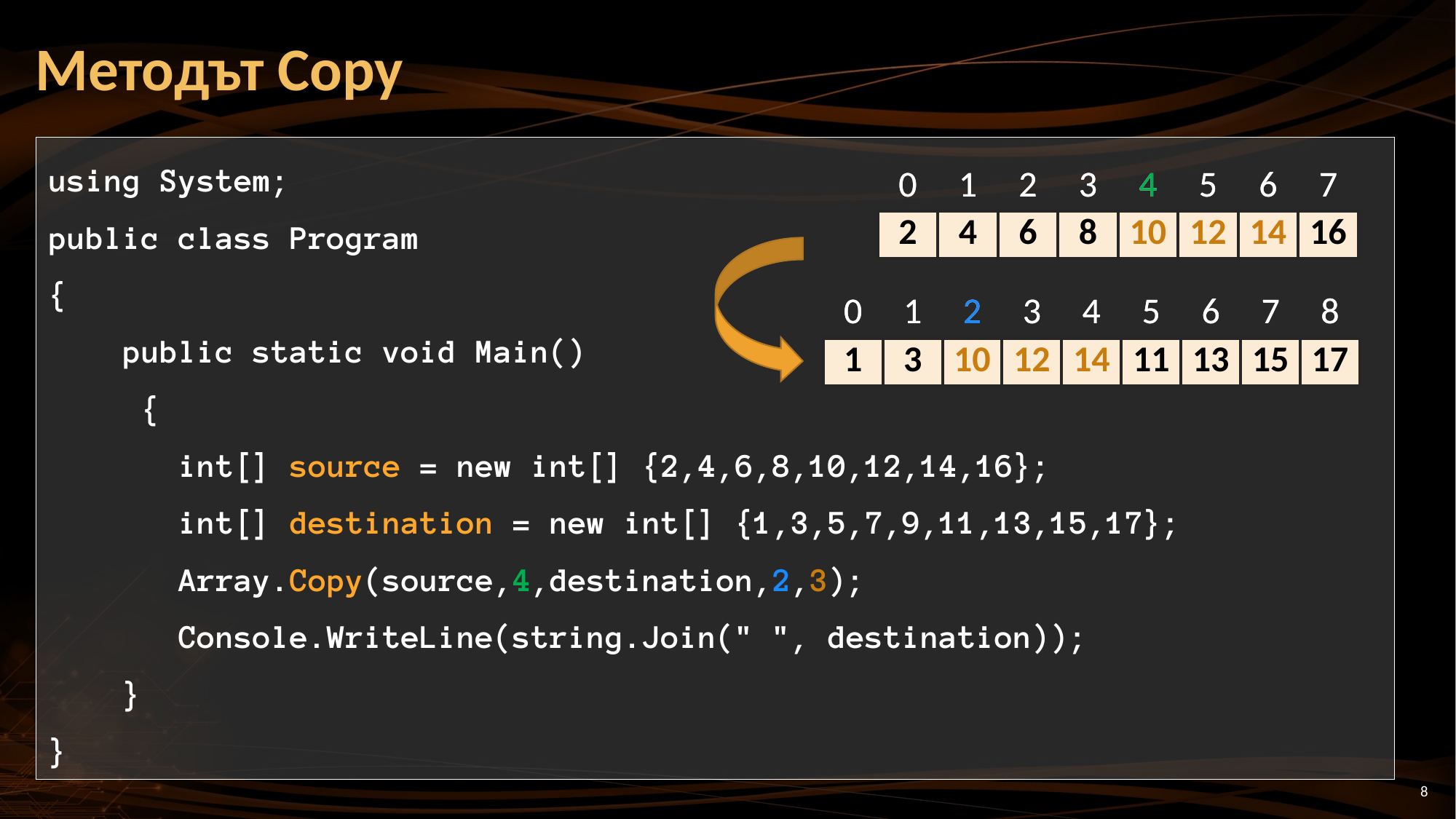

# Методът Copy
using System;
public class Program
{
    public static void Main()
     {
       int[] source = new int[] {2,4,6,8,10,12,14,16};
       int[] destination = new int[] {1,3,5,7,9,11,13,15,17};
       Array.Copy(source,4,destination,2,3);
       Console.WriteLine(string.Join(" ", destination));
    }
}
| 0 | 1 | 2 | 3 | 4 | 5 | 6 | 7 |
| --- | --- | --- | --- | --- | --- | --- | --- |
| 2 | 4 | 6 | 8 | 10 | 12 | 14 | 16 |
| 0 | 1 | 2 | 3 | 4 | 5 | 6 | 7 |
| --- | --- | --- | --- | --- | --- | --- | --- |
| 2 | 4 | 6 | 8 | 10 | 12 | 14 | 16 |

| 0 | 1 | 2 | 3 | 4 | 5 | 6 | 7 | 8 |
| --- | --- | --- | --- | --- | --- | --- | --- | --- |
| 1 | 3 | 5 | 7 | 9 | 11 | 13 | 15 | 17 |
| 0 | 1 | 2 | 3 | 4 | 5 | 6 | 7 | 8 |
| --- | --- | --- | --- | --- | --- | --- | --- | --- |
| 1 | 3 | 10 | 12 | 14 | 11 | 13 | 15 | 17 |
8